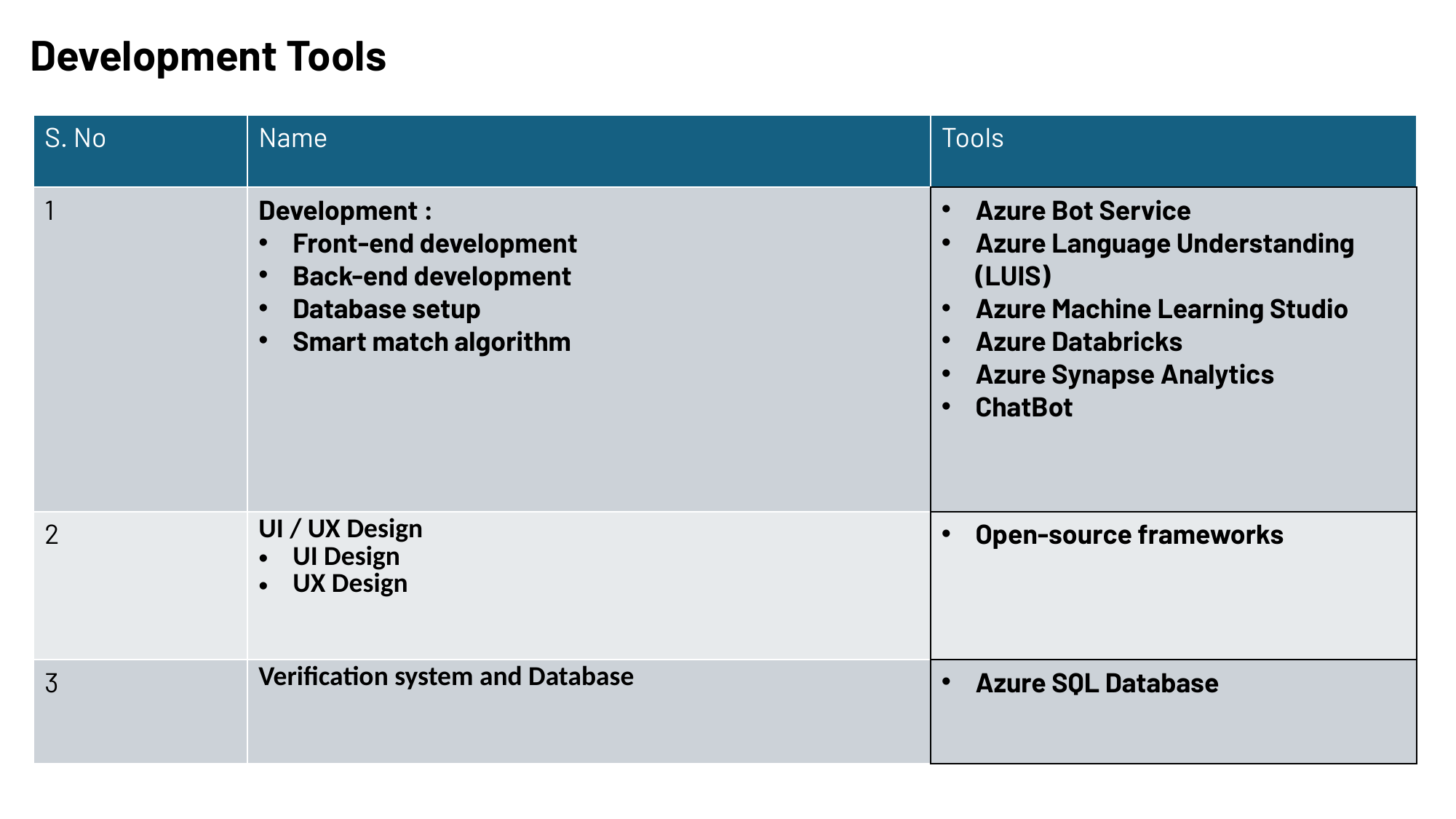

Development Tools
| S. No | Name | Tools |
| --- | --- | --- |
| 1 | Development : Front-end development Back-end development Database setup Smart match algorithm | Azure Bot Service Azure Language Understanding (LUIS) Azure Machine Learning Studio Azure Databricks Azure Synapse Analytics ChatBot |
| 2 | UI / UX Design UI Design UX Design | Open-source frameworks |
| 3 | Verification system and Database | Azure SQL Database |